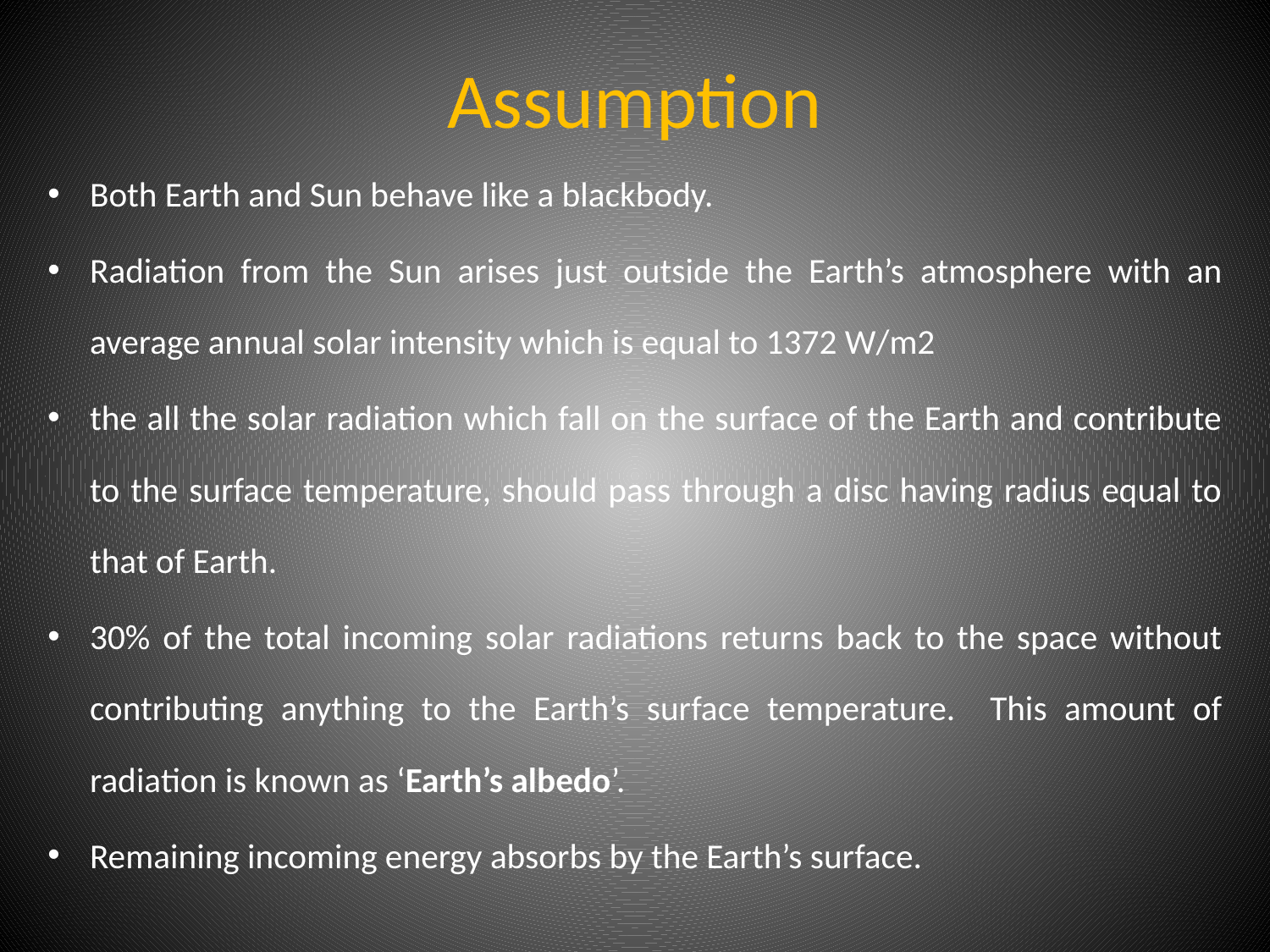

# Assumption
Both Earth and Sun behave like a blackbody.
Radiation from the Sun arises just outside the Earth’s atmosphere with an average annual solar intensity which is equal to 1372 W/m2
the all the solar radiation which fall on the surface of the Earth and contribute to the surface temperature, should pass through a disc having radius equal to that of Earth.
30% of the total incoming solar radiations returns back to the space without contributing anything to the Earth’s surface temperature.  This amount of radiation is known as ‘Earth’s albedo’.
Remaining incoming energy absorbs by the Earth’s surface.